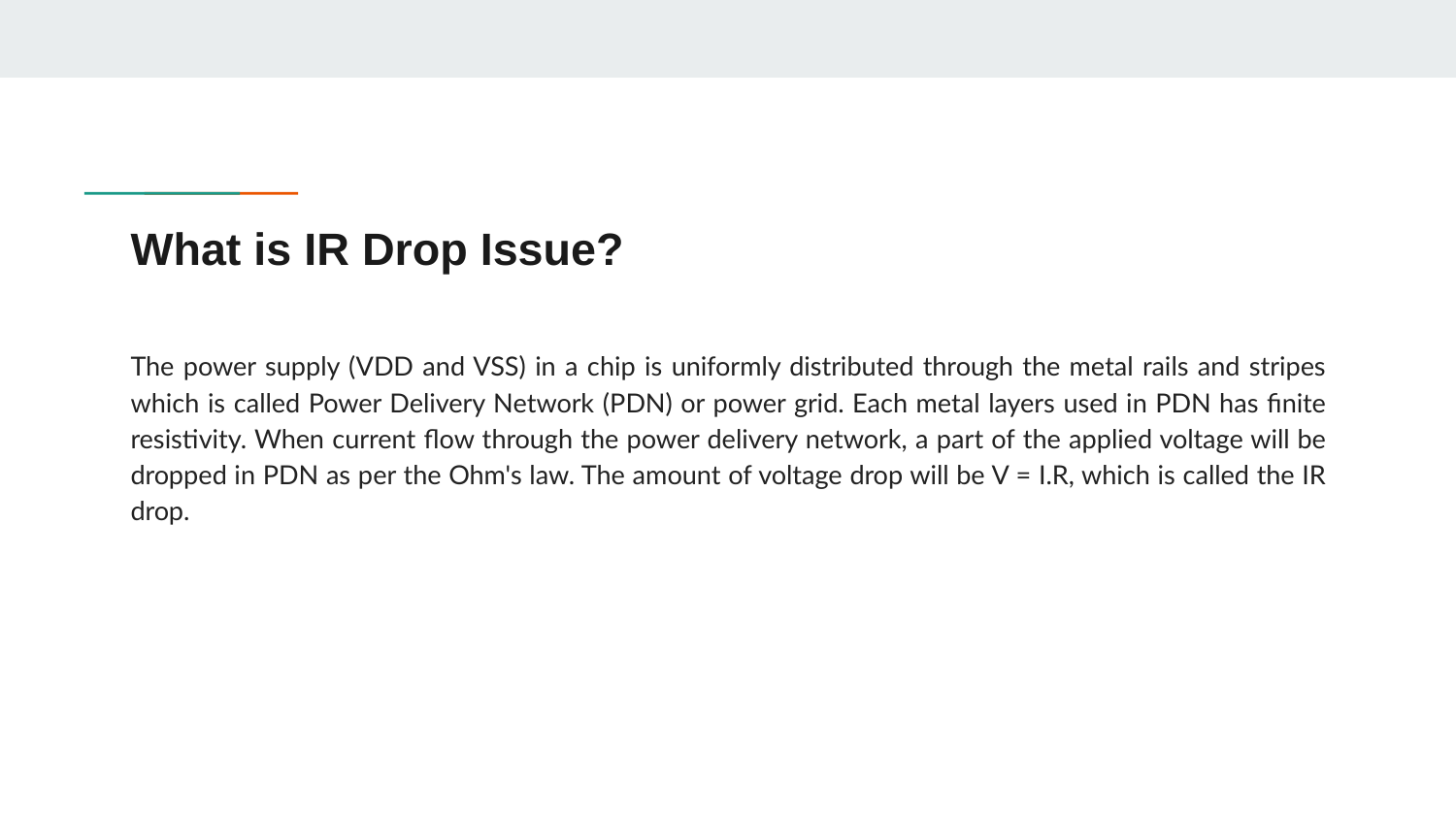

# What is IR Drop Issue?
The power supply (VDD and VSS) in a chip is uniformly distributed through the metal rails and stripes which is called Power Delivery Network (PDN) or power grid. Each metal layers used in PDN has finite resistivity. When current flow through the power delivery network, a part of the applied voltage will be dropped in PDN as per the Ohm's law. The amount of voltage drop will be V = I.R, which is called the IR drop.